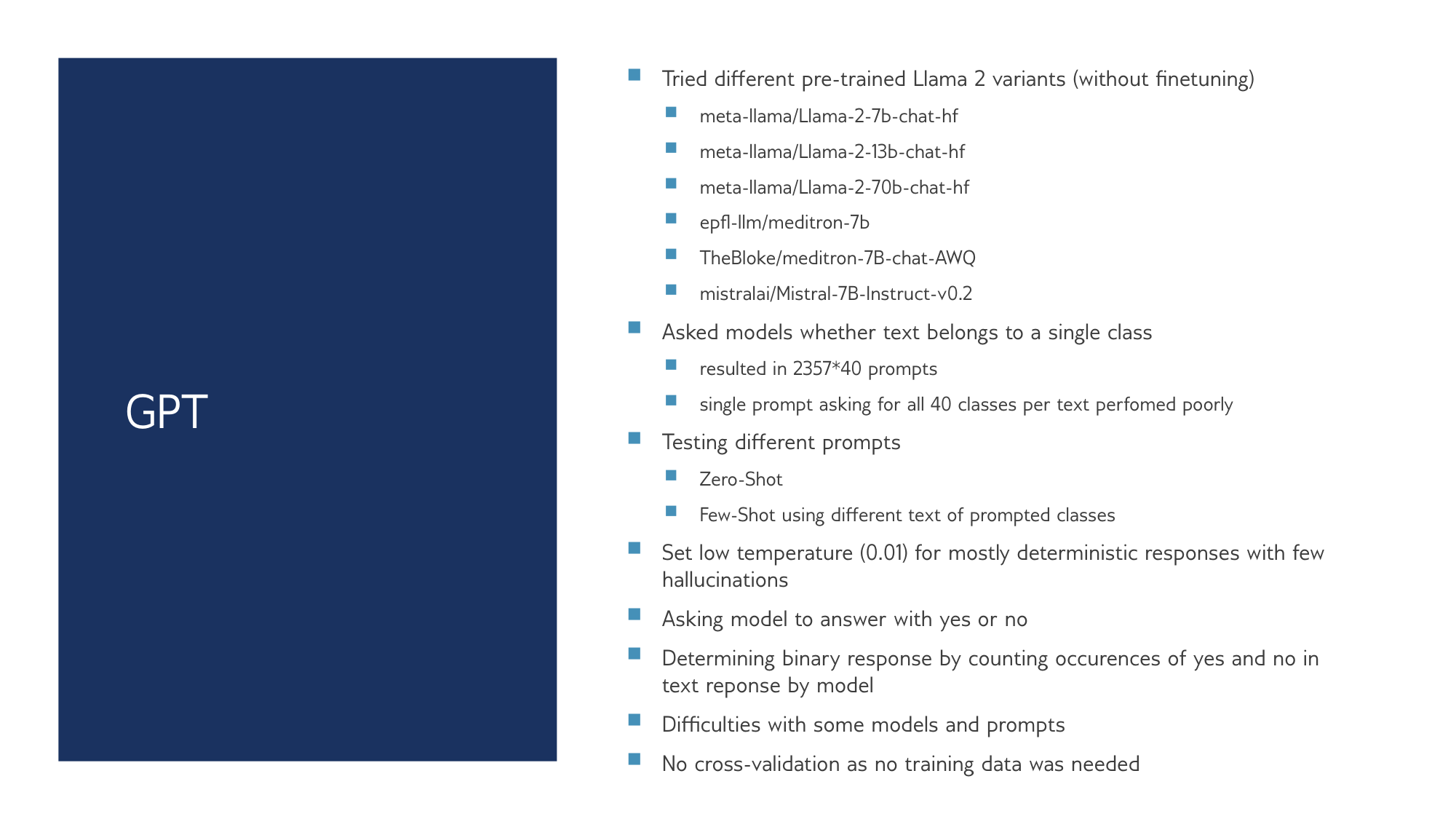

Tried different pre-trained Llama 2 variants (without finetuning)
meta-llama/Llama-2-7b-chat-hf
meta-llama/Llama-2-13b-chat-hf
meta-llama/Llama-2-70b-chat-hf
epfl-llm/meditron-7b
TheBloke/meditron-7B-chat-AWQ
mistralai/Mistral-7B-Instruct-v0.2
Asked models whether text belongs to a single class
resulted in 2357*40 prompts
single prompt asking for all 40 classes per text perfomed poorly
Testing different prompts
Zero-Shot
Few-Shot using different text of prompted classes
Set low temperature (0.01) for mostly deterministic responses with few hallucinations
Asking model to answer with yes or no
Determining binary response by counting occurences of yes and no in text reponse by model
Difficulties with some models and prompts
No cross-validation as no training data was needed
# GPT